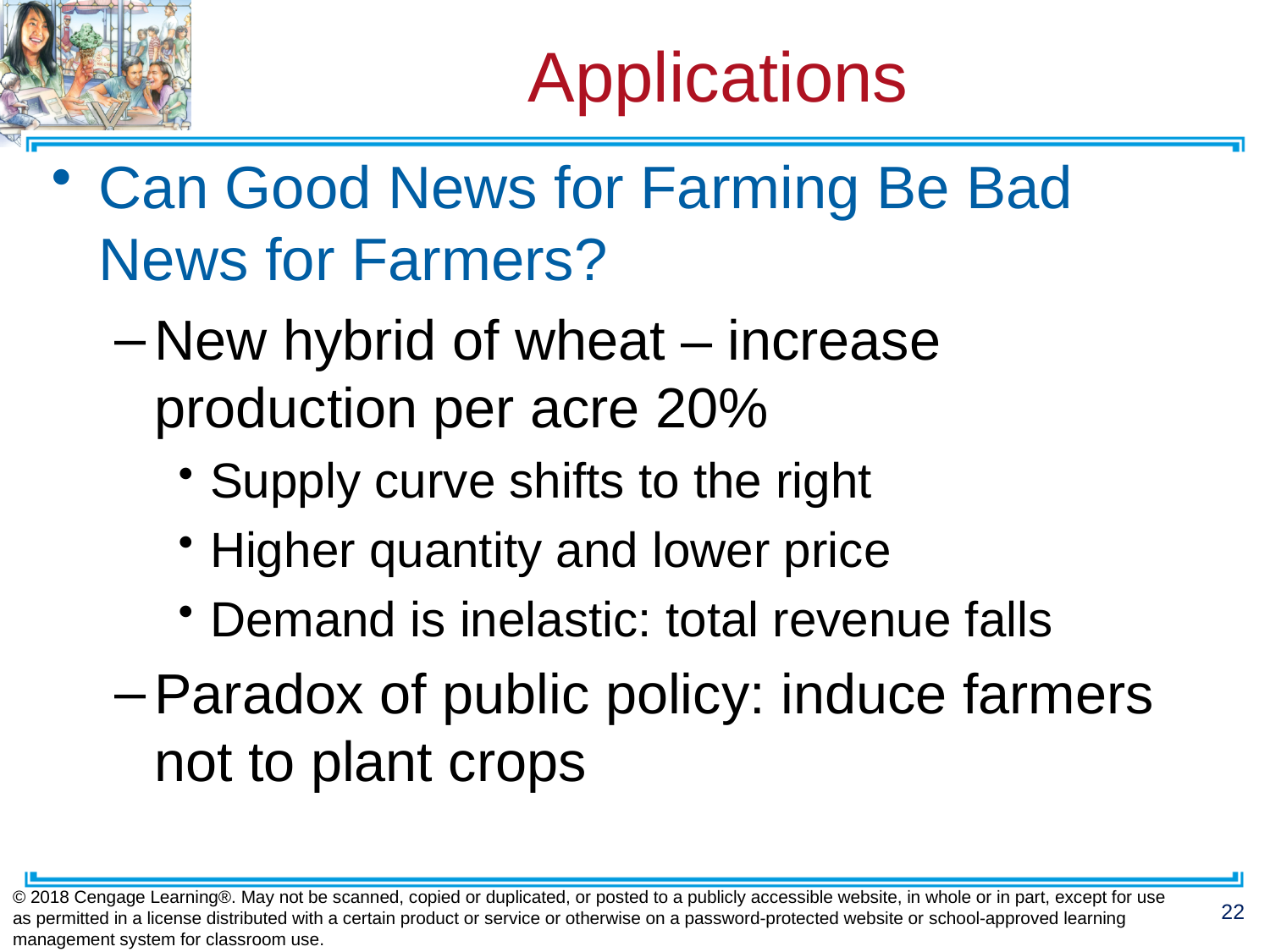

# Applications
Can Good News for Farming Be Bad News for Farmers?
New hybrid of wheat – increase production per acre 20%
Supply curve shifts to the right
Higher quantity and lower price
Demand is inelastic: total revenue falls
Paradox of public policy: induce farmers not to plant crops

© 2018 Cengage Learning®. May not be scanned, copied or duplicated, or posted to a publicly accessible website, in whole or in part, except for use as permitted in a license distributed with a certain product or service or otherwise on a password-protected website or school-approved learning management system for classroom use.
22